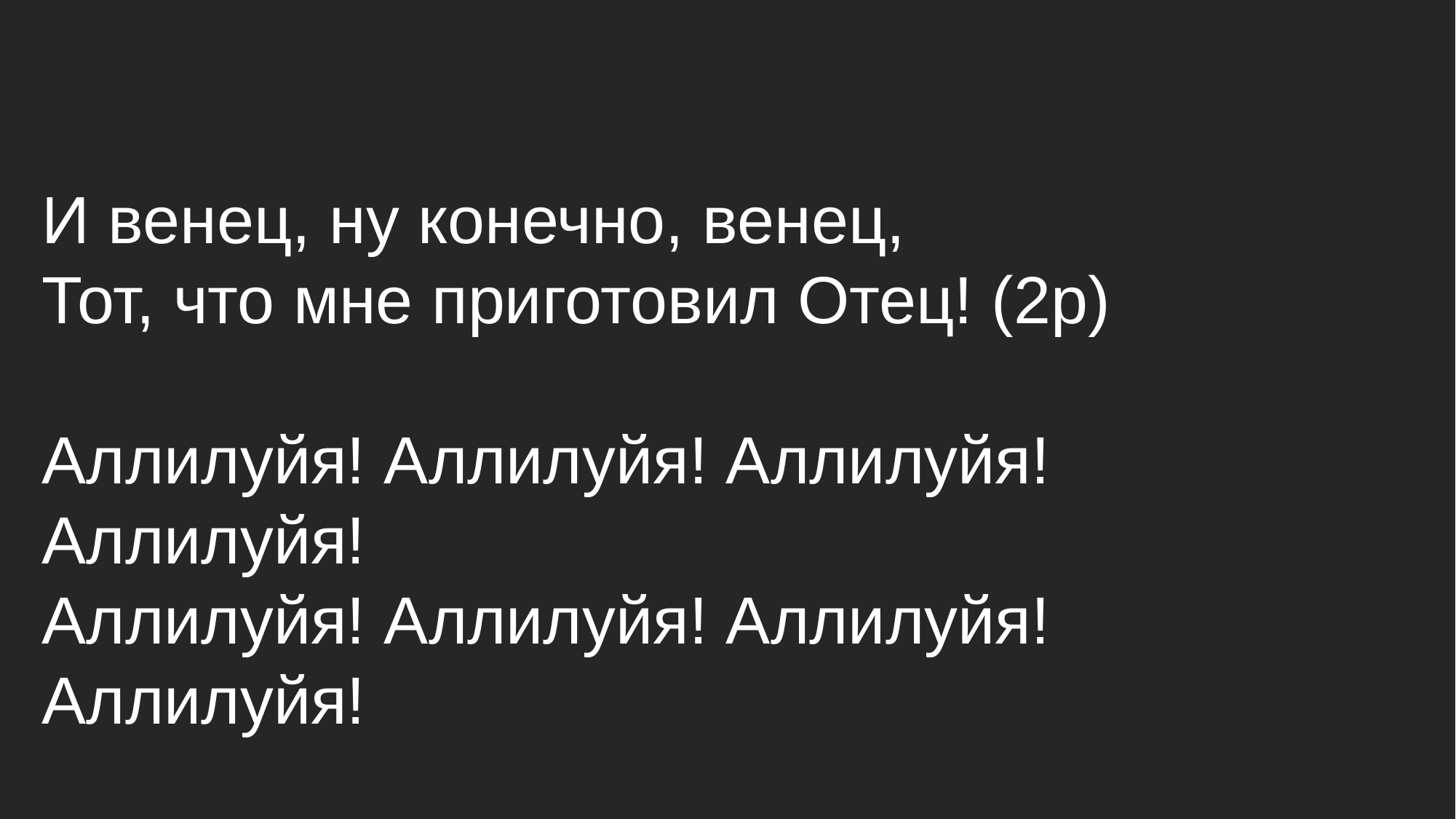

# И венец, ну конечно, венец, Тот, что мне приготовил Отец! (2р) Аллилуйя! Аллилуйя! Аллилуйя! Аллилуйя! Аллилуйя! Аллилуйя! Аллилуйя! Аллилуйя!